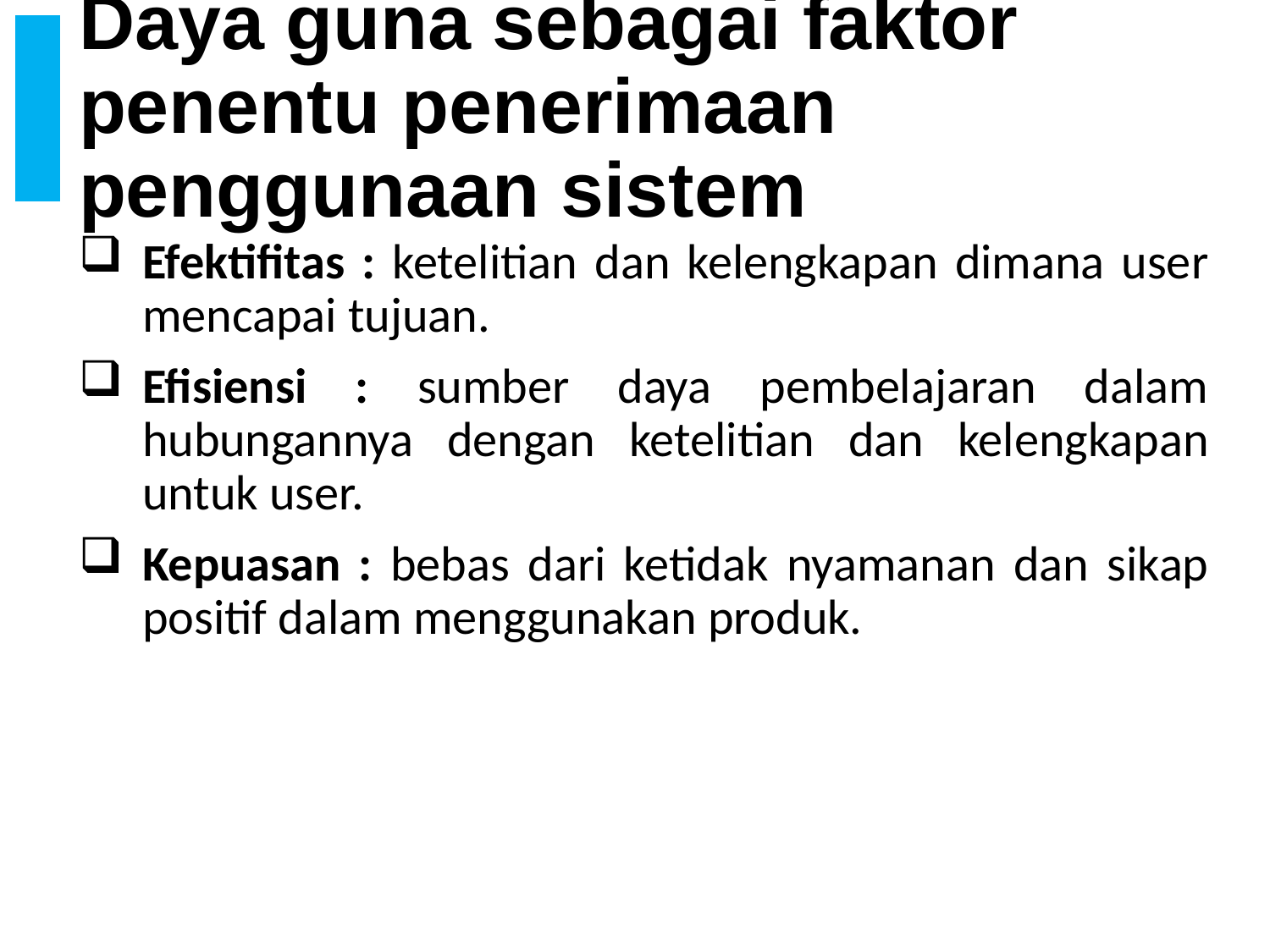

# Daya guna sebagai faktor penentu penerimaan penggunaan sistem
Efektifitas : ketelitian dan kelengkapan dimana user mencapai tujuan.
Efisiensi : sumber daya pembelajaran dalam hubungannya dengan ketelitian dan kelengkapan untuk user.
Kepuasan : bebas dari ketidak nyamanan dan sikap positif dalam menggunakan produk.